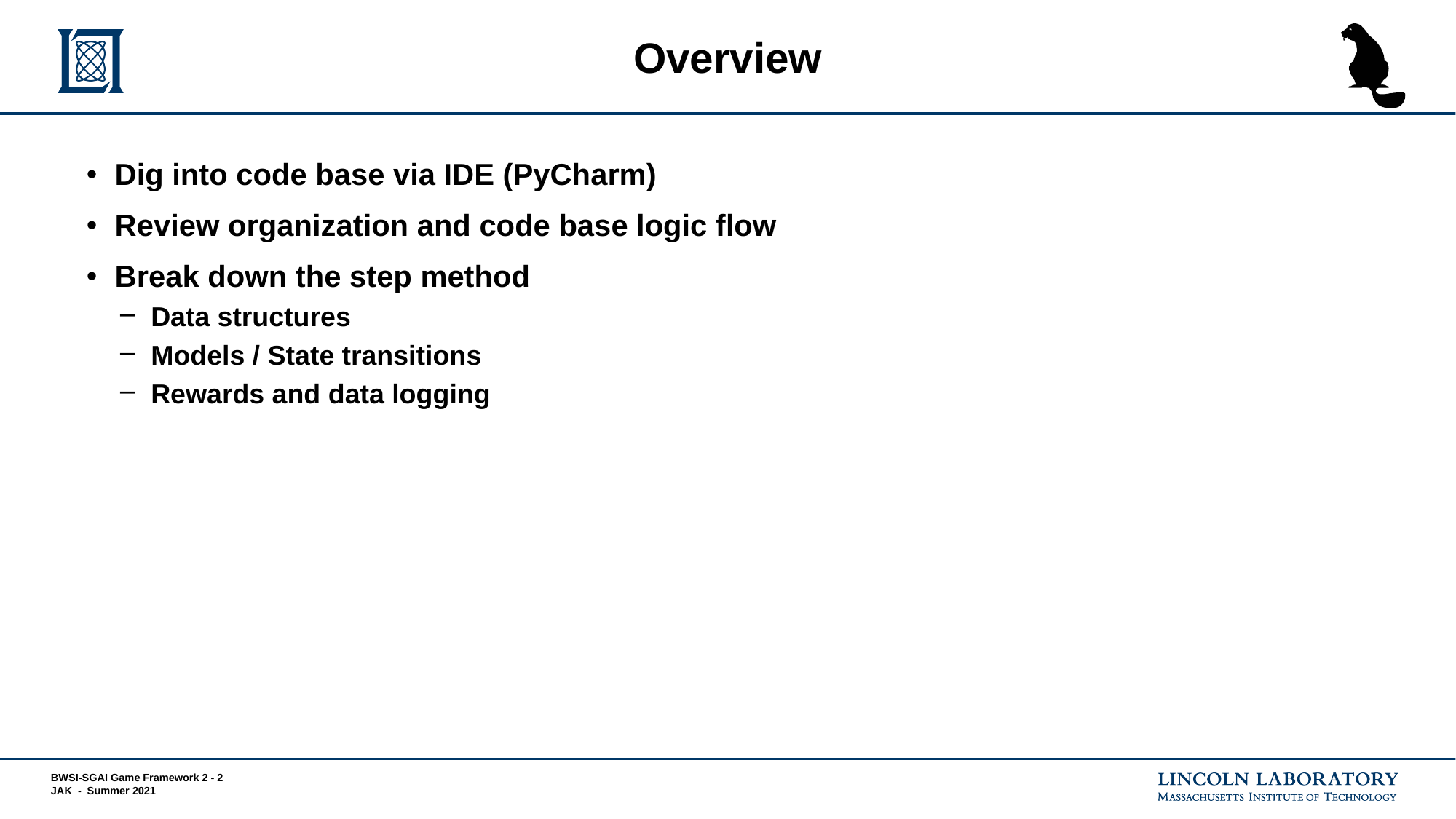

# Overview
Dig into code base via IDE (PyCharm)
Review organization and code base logic flow
Break down the step method
Data structures
Models / State transitions
Rewards and data logging